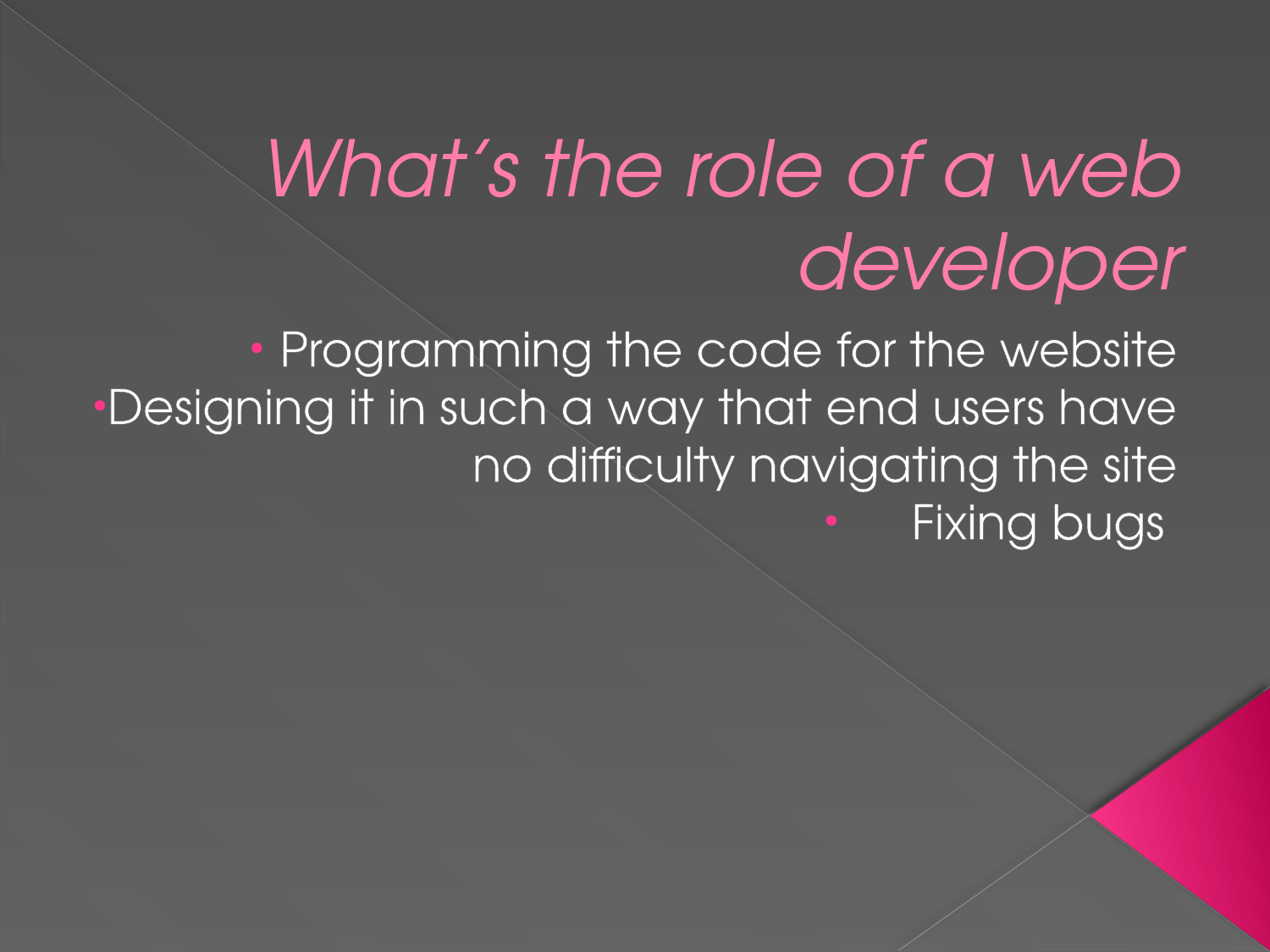

# What’s the role of a web developer
Programming the code for the website
Designing it in such a way that end users have no difficulty navigating the site
Fixing bugs